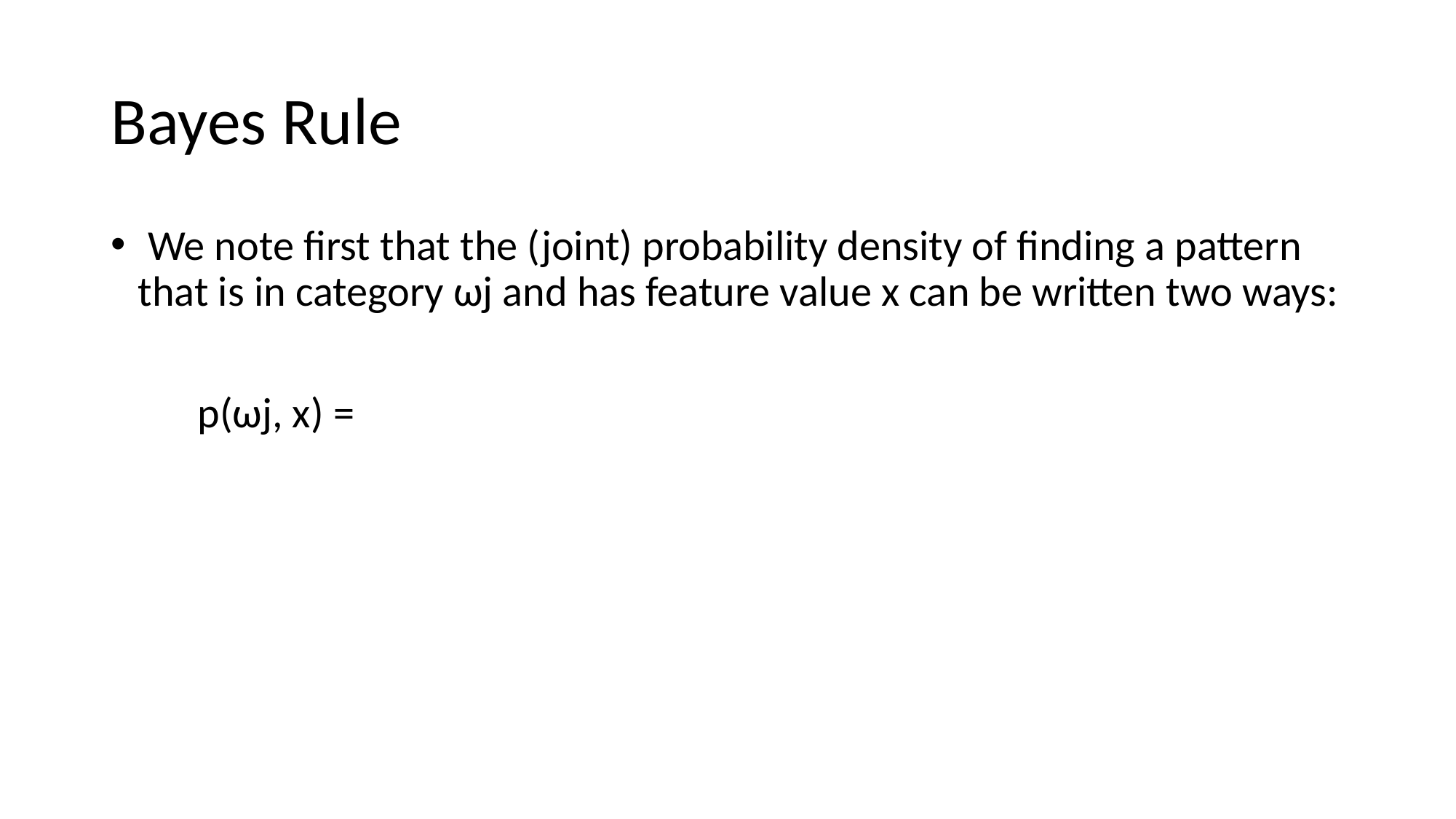

# Bayes Rule
 We note first that the (joint) probability density of finding a pattern that is in category ωj and has feature value x can be written two ways:

         p(ωj, x) =